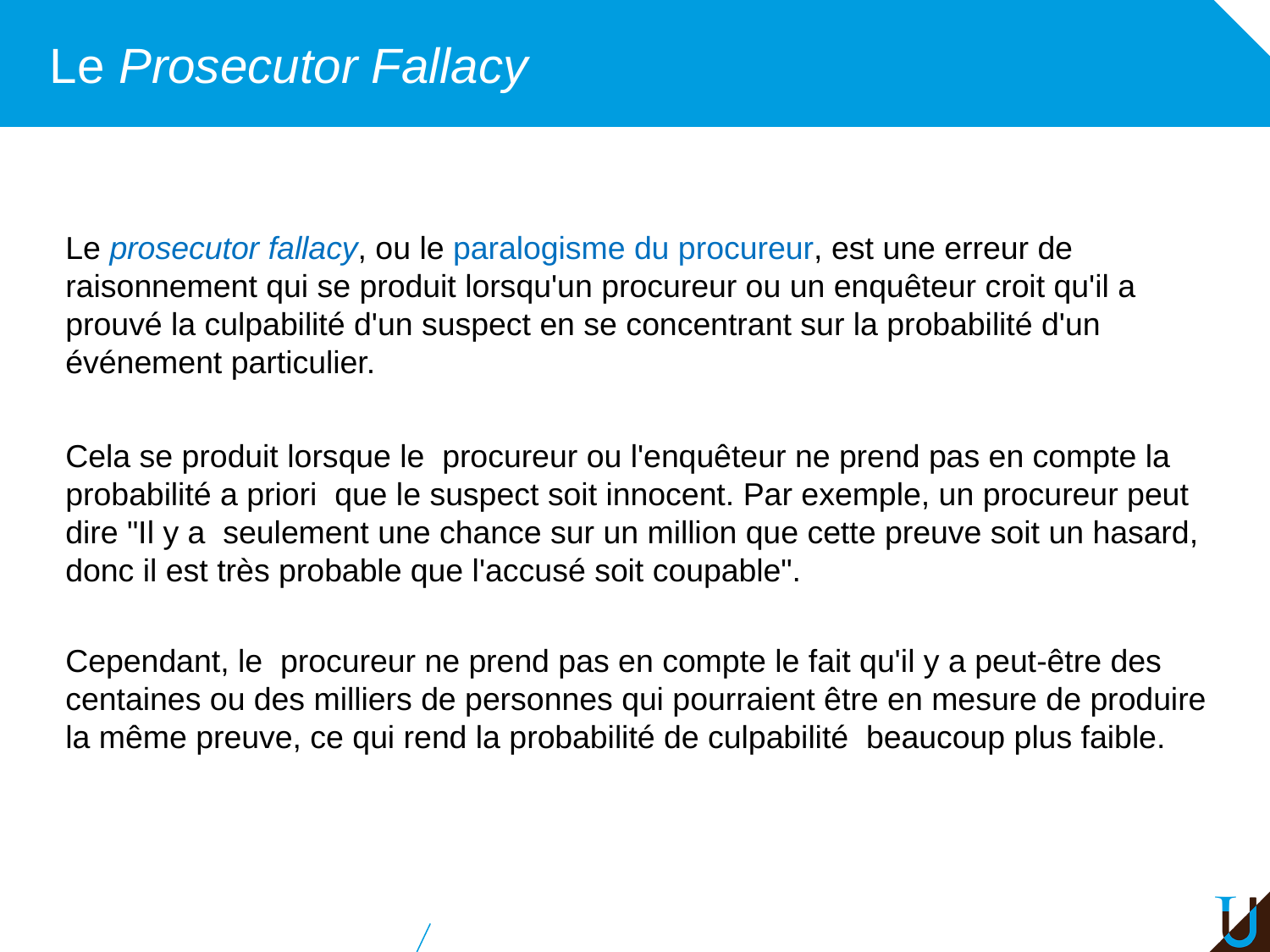

# Le Prosecutor Fallacy

Le prosecutor fallacy, ou le paralogisme du procureur, est une erreur de  raisonnement qui se produit lorsqu'un procureur ou un enquêteur croit qu'il a prouvé la culpabilité d'un suspect en se concentrant sur la probabilité d'un événement particulier.

Cela se produit lorsque le  procureur ou l'enquêteur ne prend pas en compte la probabilité a priori  que le suspect soit innocent. Par exemple, un procureur peut dire "Il y a  seulement une chance sur un million que cette preuve soit un hasard,  donc il est très probable que l'accusé soit coupable".

Cependant, le  procureur ne prend pas en compte le fait qu'il y a peut-être des  centaines ou des milliers de personnes qui pourraient être en mesure de produire la même preuve, ce qui rend la probabilité de culpabilité  beaucoup plus faible.
10